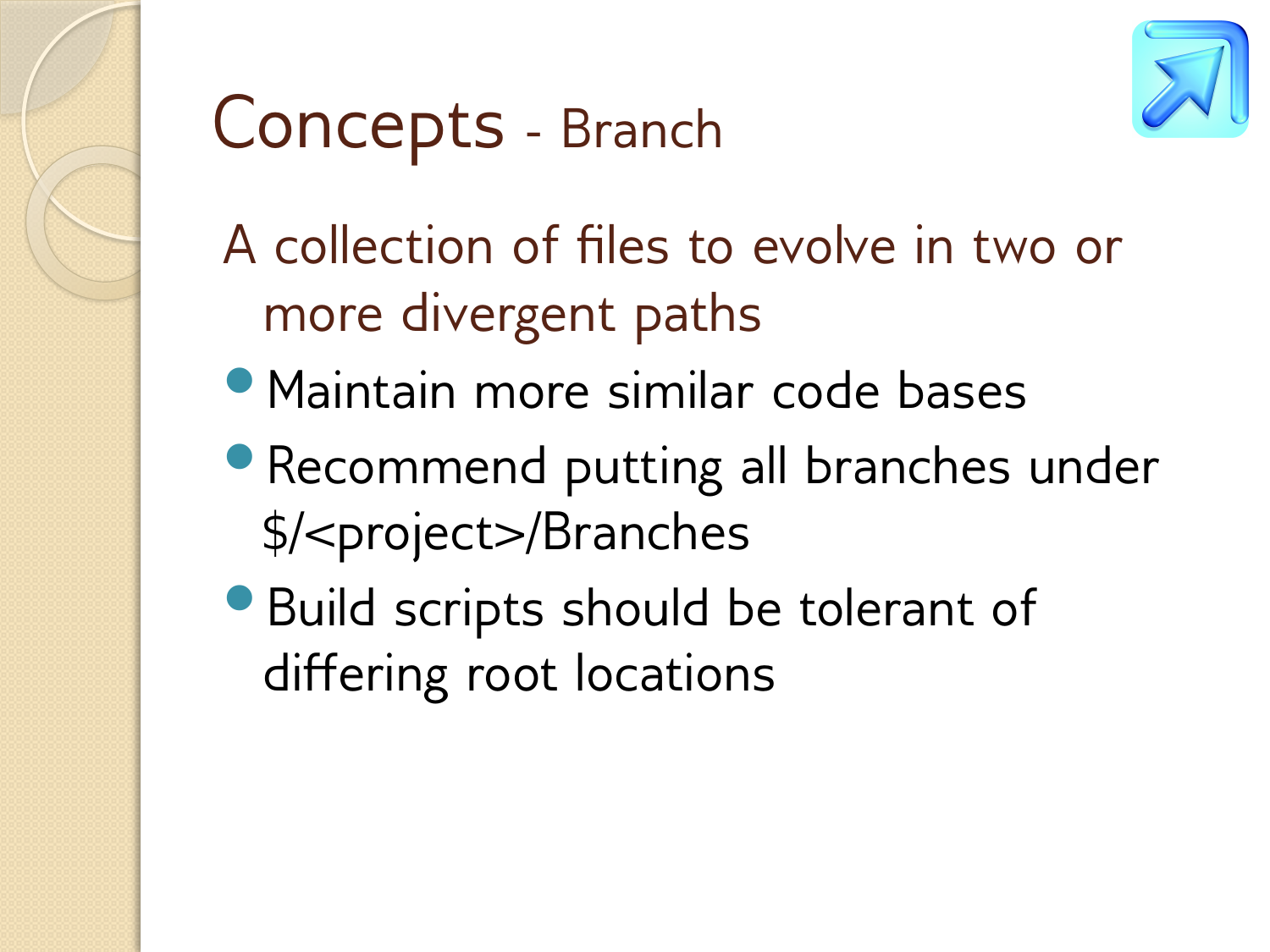

# Concepts - Branch
A collection of files to evolve in two or more divergent paths
Maintain more similar code bases
Recommend putting all branches under $/<project>/Branches
Build scripts should be tolerant of differing root locations